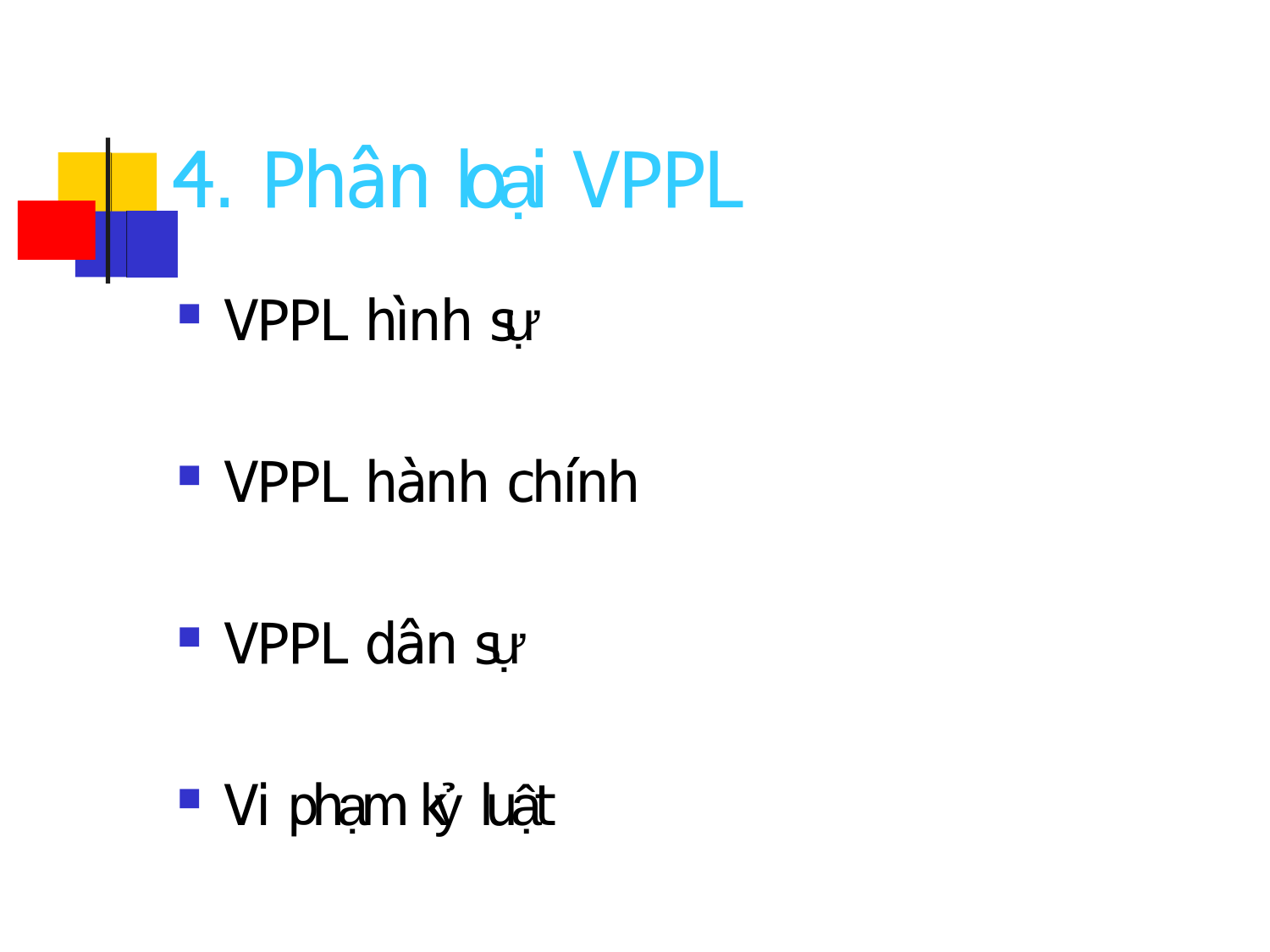

# 4. Phân loại VPPL
VPPL hình sự

VPPL hành chính

VPPL dân sự

Vi phạm kỷ luật